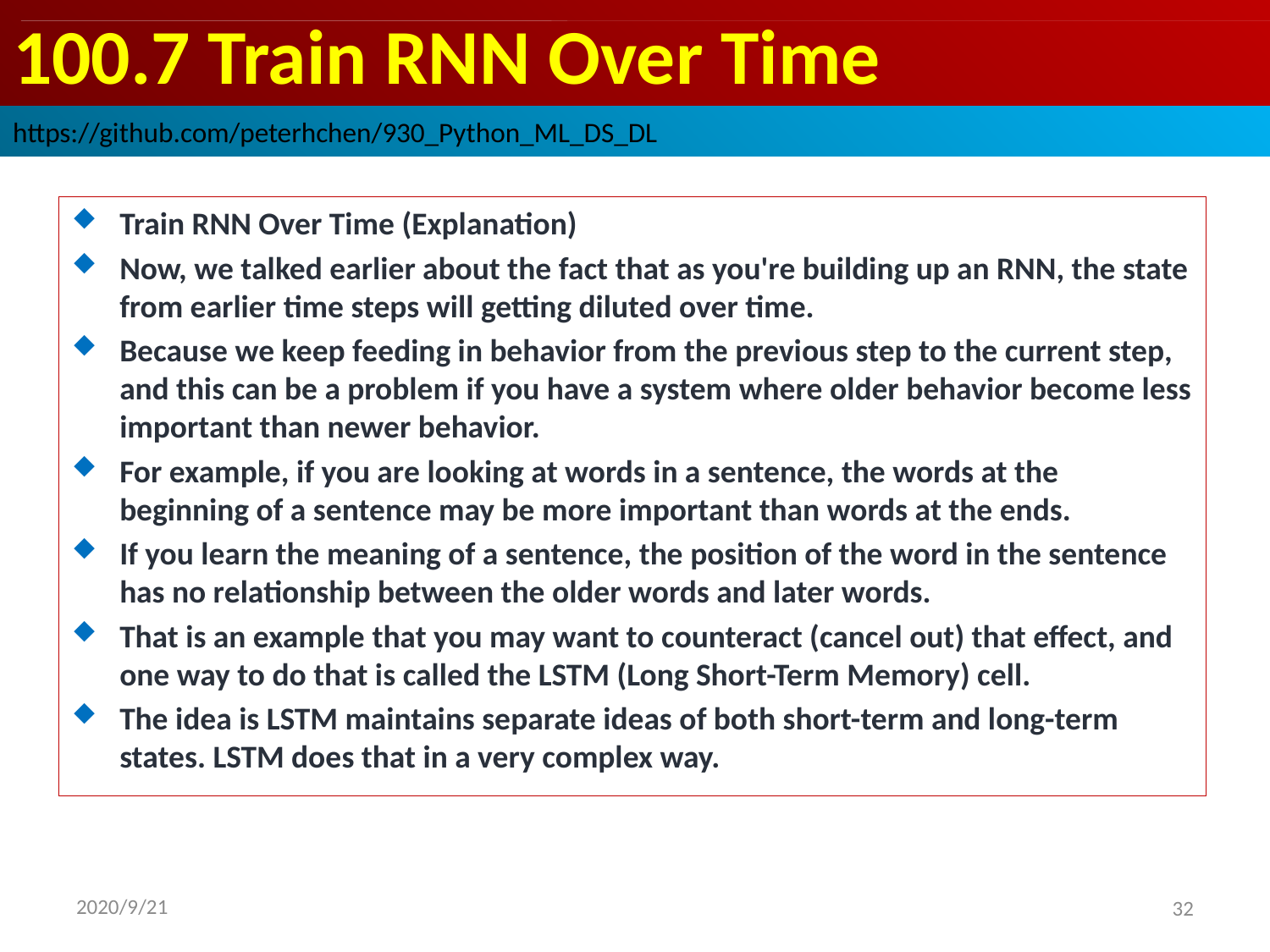

# 100.7 Train RNN Over Time

https://github.com/peterhchen/930_Python_ML_DS_DL
Train RNN Over Time (Explanation)
Now, we talked earlier about the fact that as you're building up an RNN, the state from earlier time steps will getting diluted over time.
Because we keep feeding in behavior from the previous step to the current step, and this can be a problem if you have a system where older behavior become less important than newer behavior.
For example, if you are looking at words in a sentence, the words at the beginning of a sentence may be more important than words at the ends.
If you learn the meaning of a sentence, the position of the word in the sentence has no relationship between the older words and later words.
That is an example that you may want to counteract (cancel out) that effect, and one way to do that is called the LSTM (Long Short-Term Memory) cell.
The idea is LSTM maintains separate ideas of both short-term and long-term states. LSTM does that in a very complex way.
2020/9/21
32